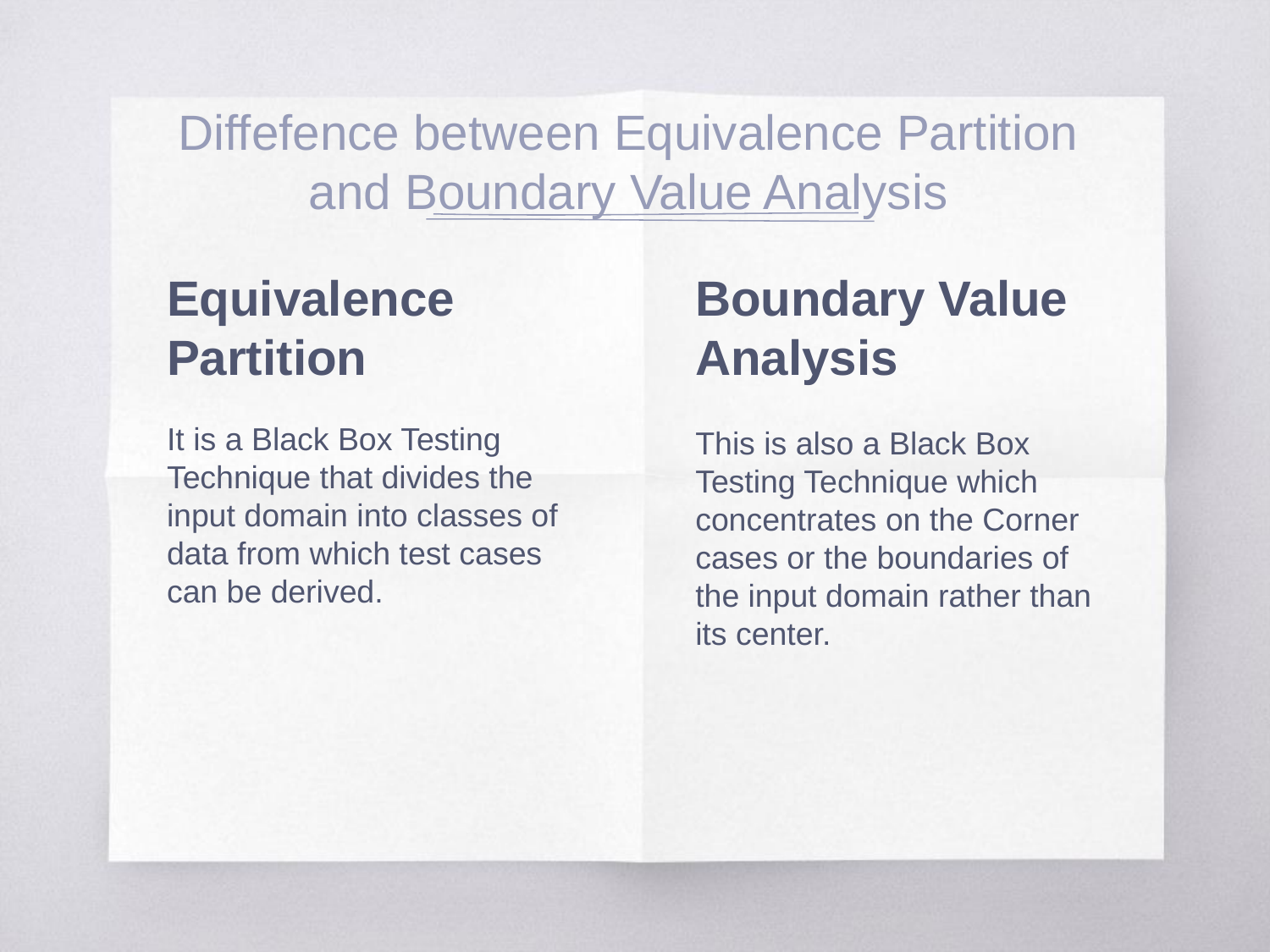

# Diffefence between Equivalence Partition and Boundary Value Analysis
Equivalence Partition

It is a Black Box Testing Technique that divides the input domain into classes of data from which test cases can be derived.

Boundary Value Analysis

This is also a Black Box Testing Technique which concentrates on the Corner cases or the boundaries of the input domain rather than its center.